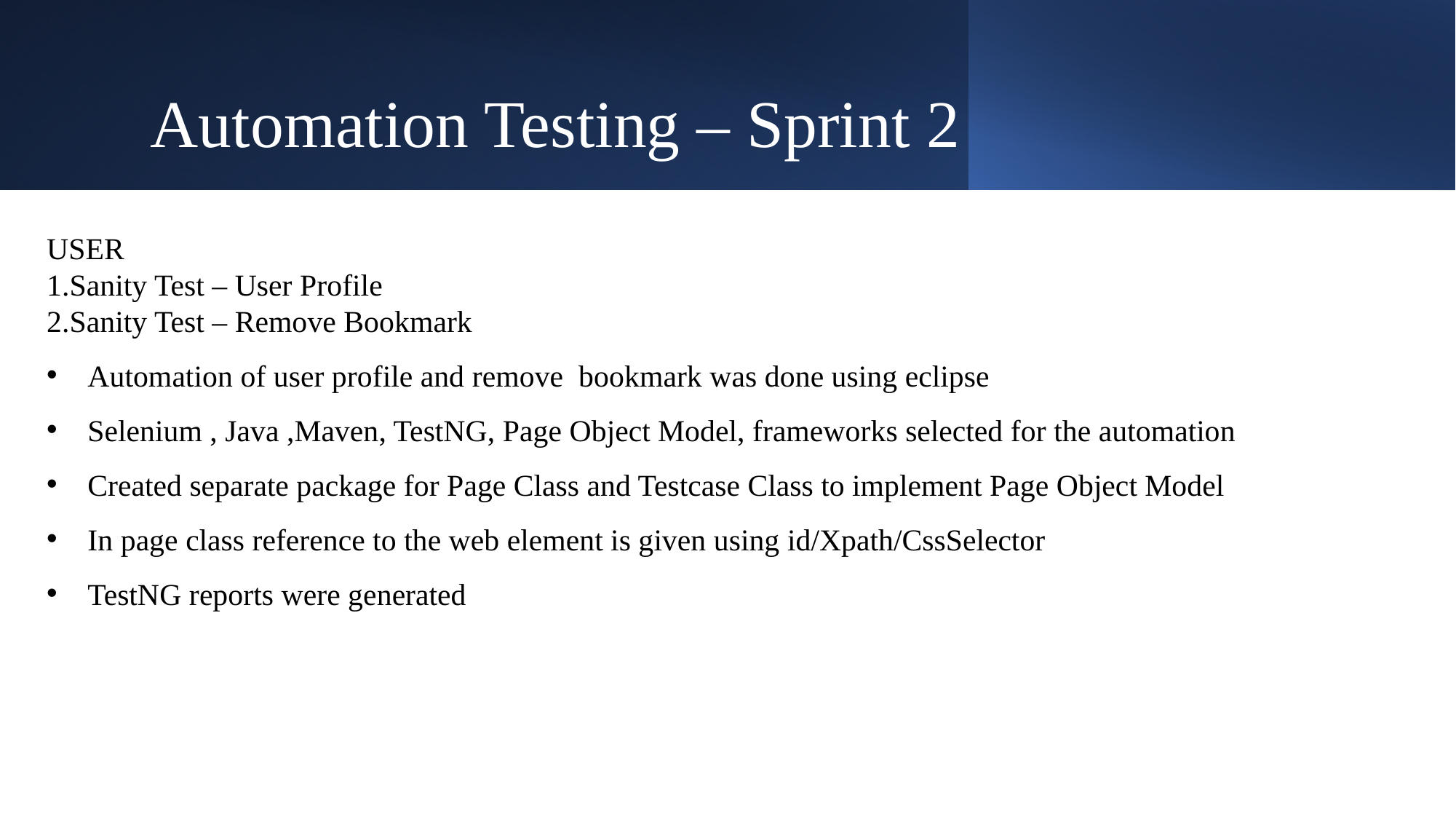

# Automation Testing – Sprint 2
USER
1.Sanity Test – User Profile​
2.Sanity Test – Remove Bookmark​
Automation of user profile and remove  bookmark was done using eclipse
Selenium , Java ,Maven, TestNG, Page Object Model, frameworks selected for the automation
Created separate package for Page Class and Testcase Class to implement Page Object Model
In page class reference to the web element is given using id/Xpath/CssSelector
TestNG reports were generated